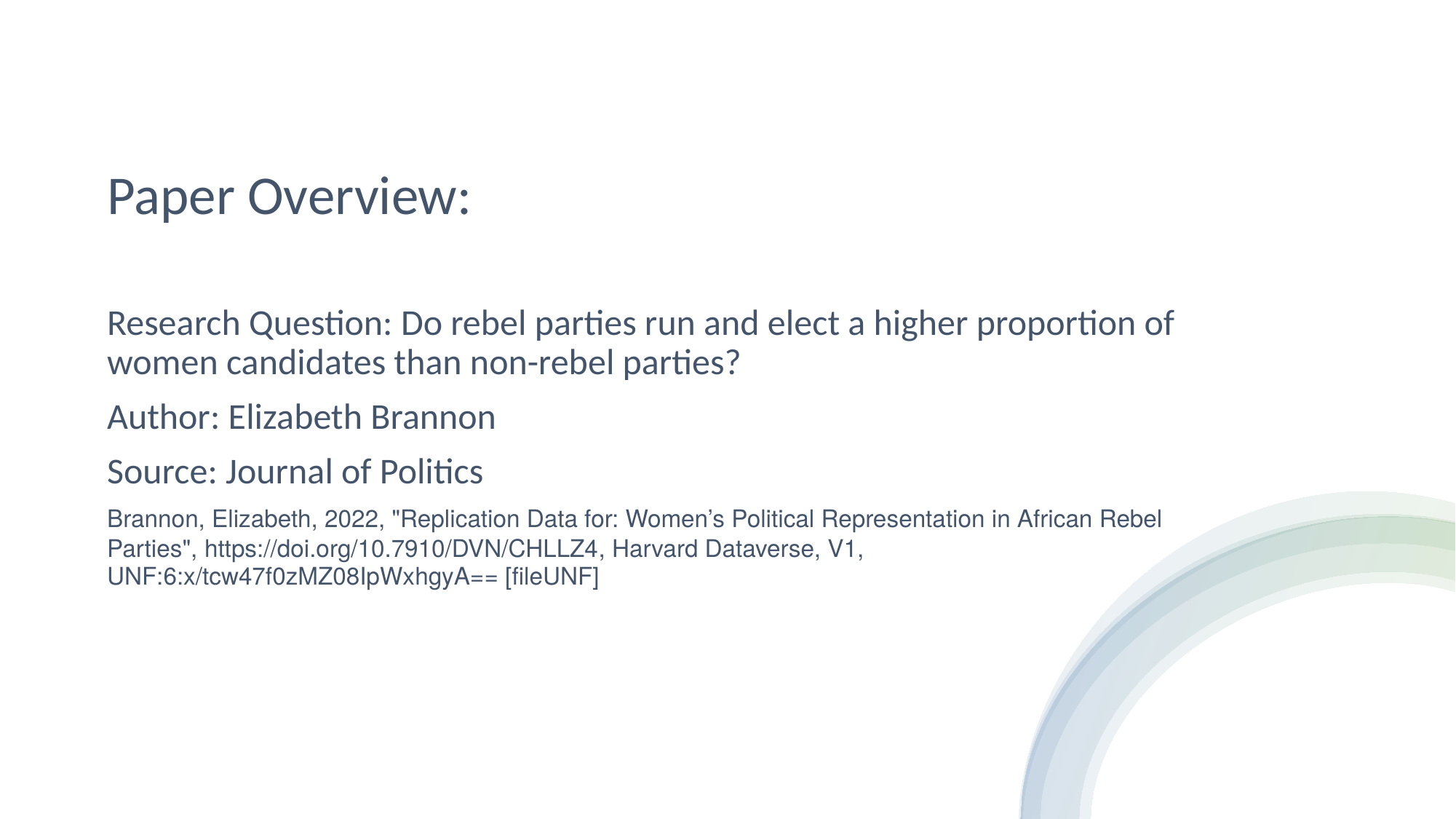

# Paper Overview:
Research Question: Do rebel parties run and elect a higher proportion of women candidates than non-rebel parties?
Author: Elizabeth Brannon
Source: Journal of Politics
Brannon, Elizabeth, 2022, "Replication Data for: Women’s Political Representation in African Rebel Parties", https://doi.org/10.7910/DVN/CHLLZ4, Harvard Dataverse, V1, UNF:6:x/tcw47f0zMZ08IpWxhgyA== [fileUNF]